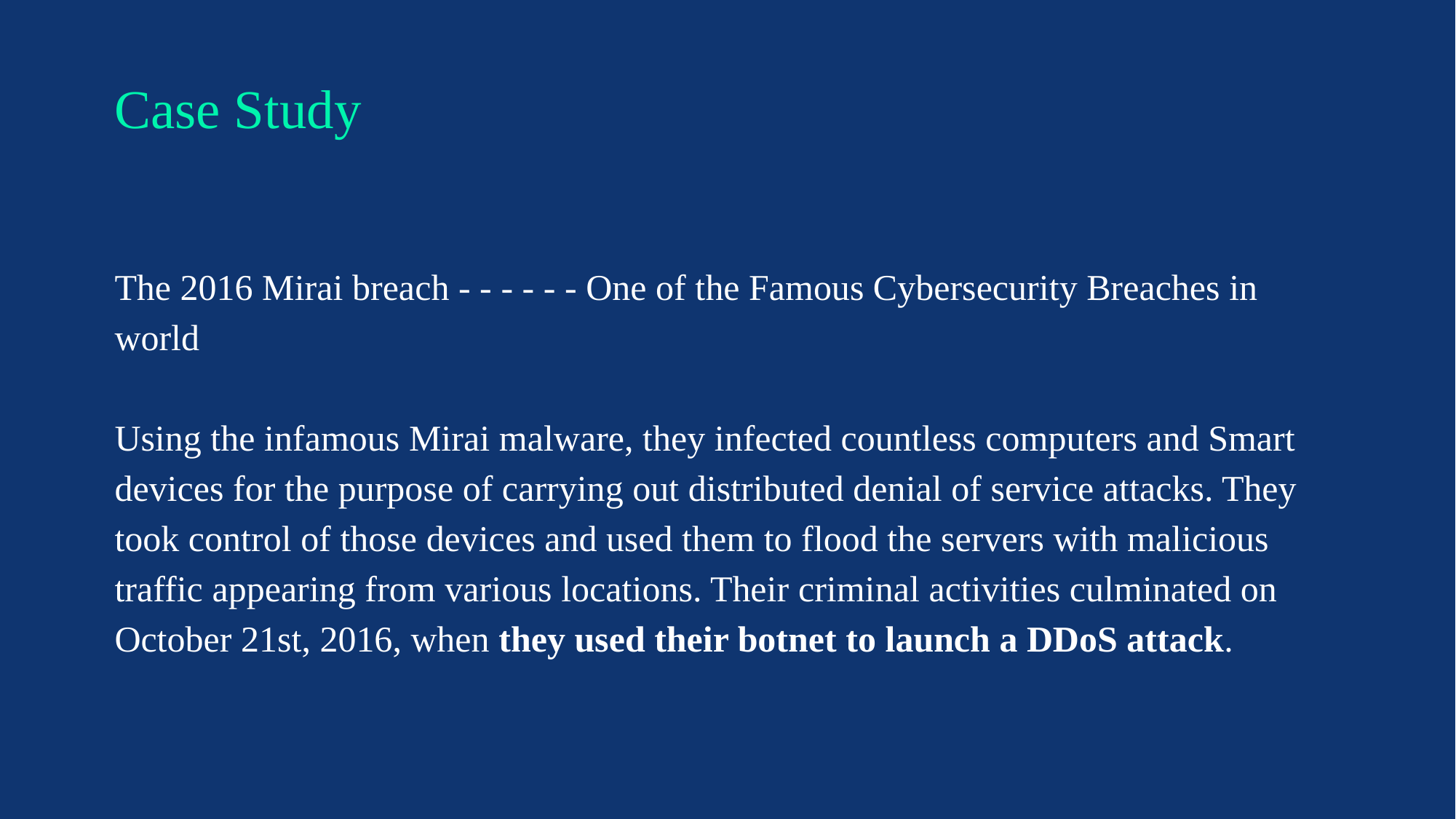

# Case Study
The 2016 Mirai breach - - - - - - One of the Famous Cybersecurity Breaches in world

Using the infamous Mirai malware, they infected countless computers and Smart devices for the purpose of carrying out distributed denial of service attacks. They took control of those devices and used them to flood the servers with malicious traffic appearing from various locations. Their criminal activities culminated on October 21st, 2016, when they used their botnet to launch a DDoS attack.